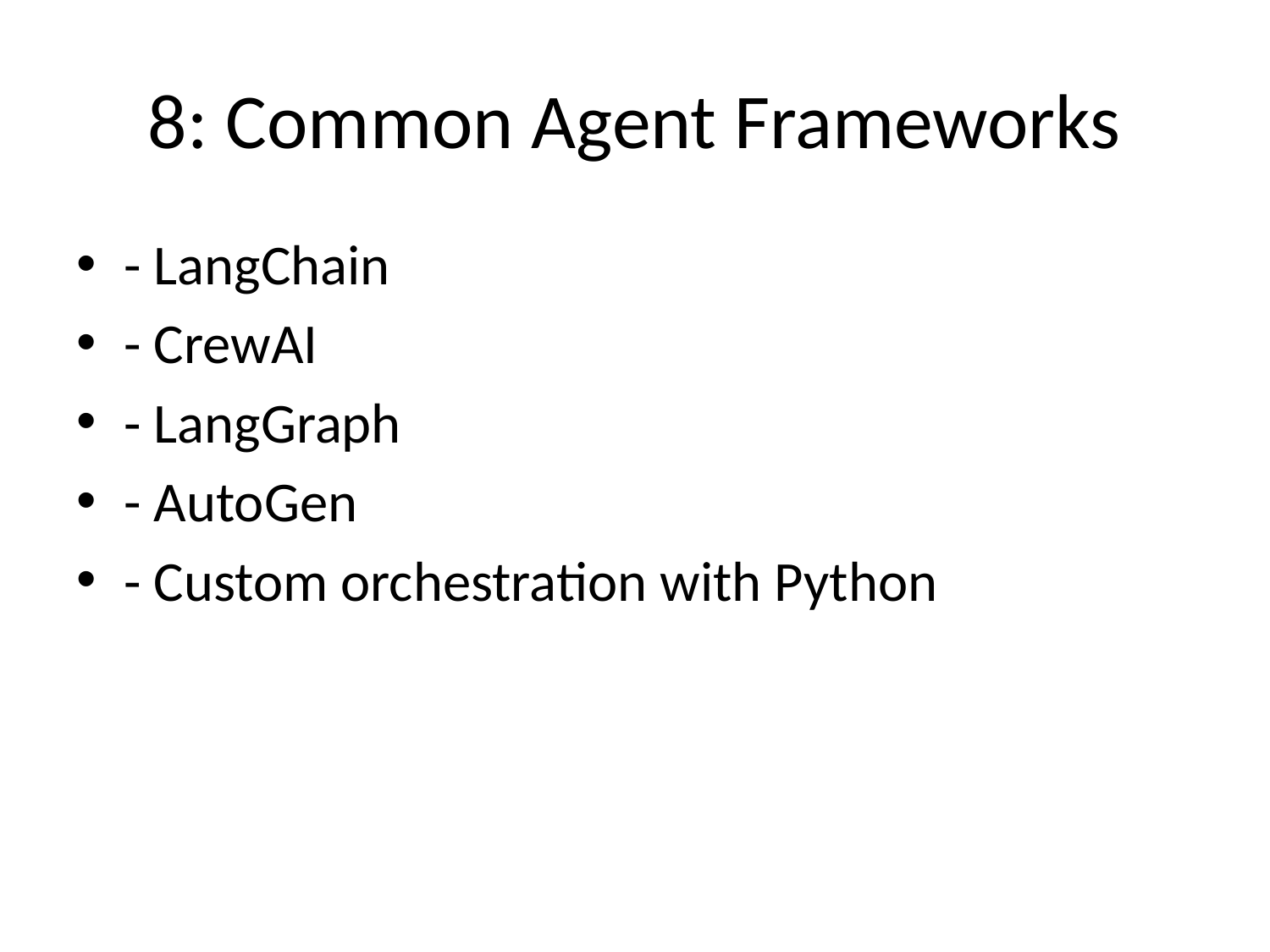

# 8: Common Agent Frameworks
- LangChain
- CrewAI
- LangGraph
- AutoGen
- Custom orchestration with Python